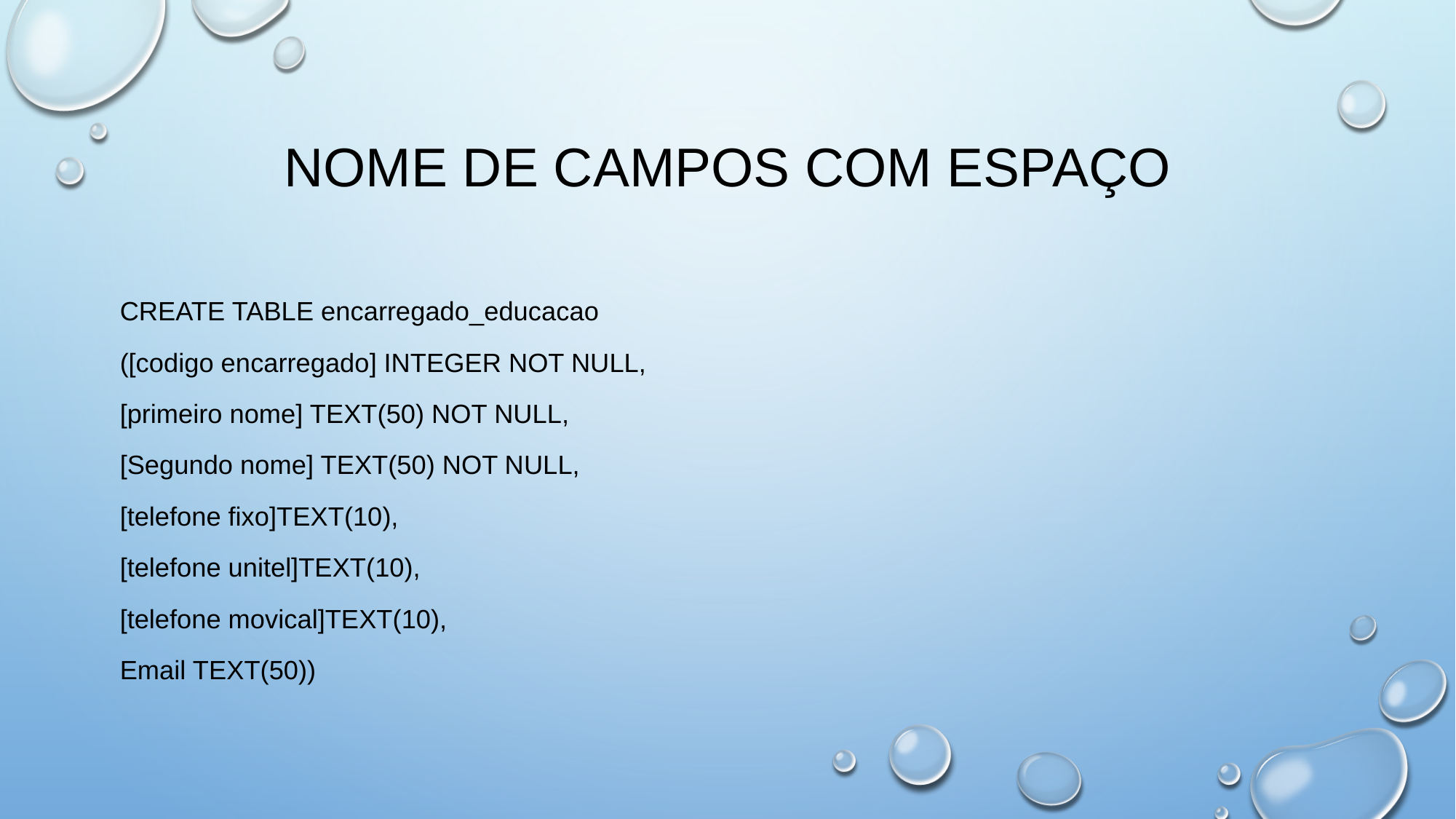

# Nome de campos com espaço
CREATE TABLE encarregado_educacao
([codigo encarregado] INTEGER NOT NULL,
[primeiro nome] TEXT(50) NOT NULL,
[Segundo nome] TEXT(50) NOT NULL,
[telefone fixo]TEXT(10),
[telefone unitel]TEXT(10),
[telefone movical]TEXT(10),
Email TEXT(50))